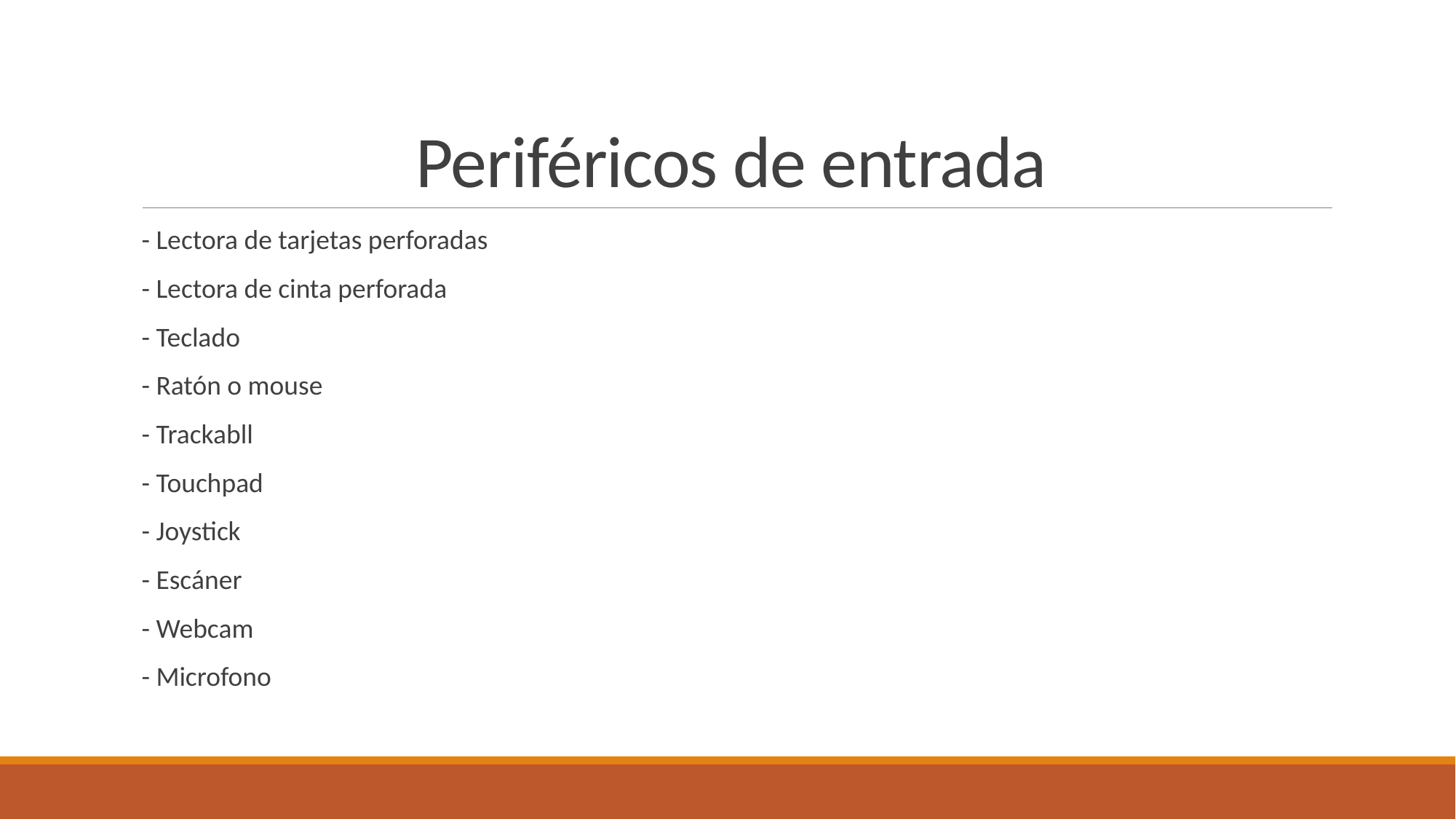

# Periféricos de entrada
- Lectora de tarjetas perforadas
- Lectora de cinta perforada
- Teclado
- Ratón o mouse
- Trackabll
- Touchpad
- Joystick
- Escáner
- Webcam
- Microfono